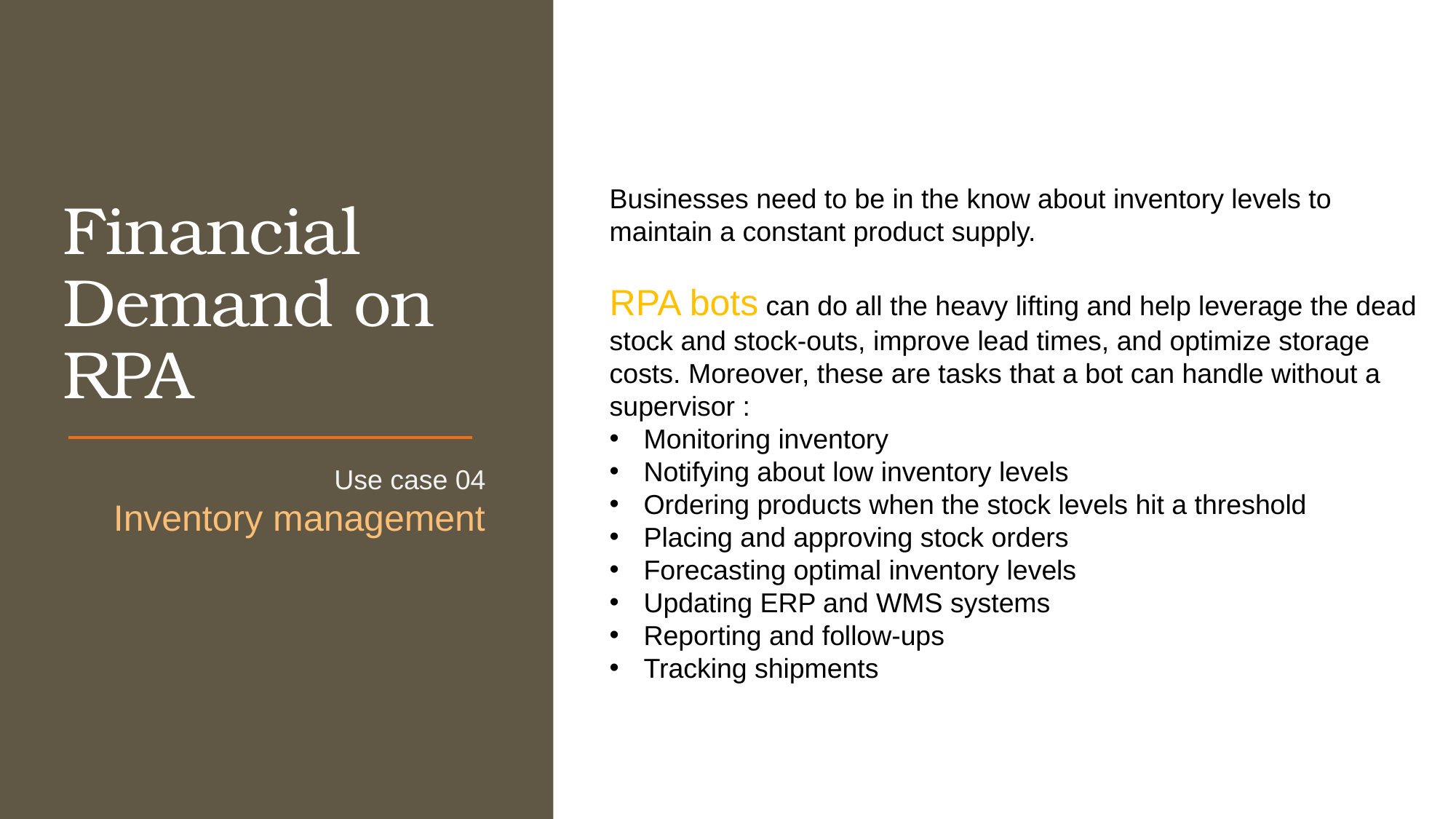

# Financial Demand on RPA
Businesses need to be in the know about inventory levels to maintain a constant product supply.

RPA bots can do all the heavy lifting and help leverage the dead stock and stock-outs, improve lead times, and optimize storage costs. Moreover, these are tasks that a bot can handle without a supervisor :
Monitoring inventory
Notifying about low inventory levels
Ordering products when the stock levels hit a threshold
Placing and approving stock orders
Forecasting optimal inventory levels
Updating ERP and WMS systems
Reporting and follow-ups
Tracking shipments
Use case 04
Inventory management